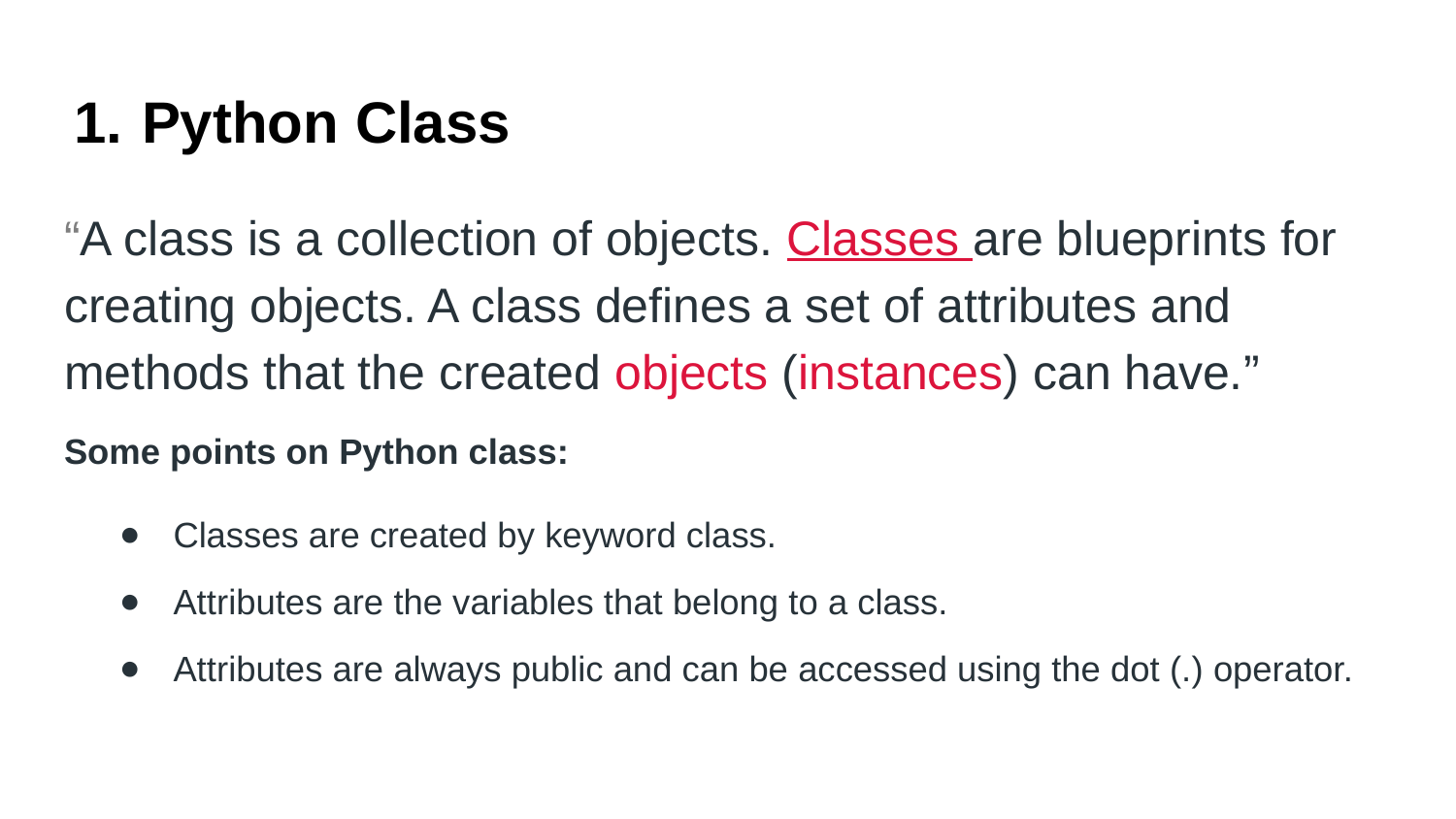

# Python Class
“A class is a collection of objects. Classes are blueprints for creating objects. A class defines a set of attributes and methods that the created objects (instances) can have.”
Some points on Python class:
Classes are created by keyword class.
Attributes are the variables that belong to a class.
Attributes are always public and can be accessed using the dot (.) operator.